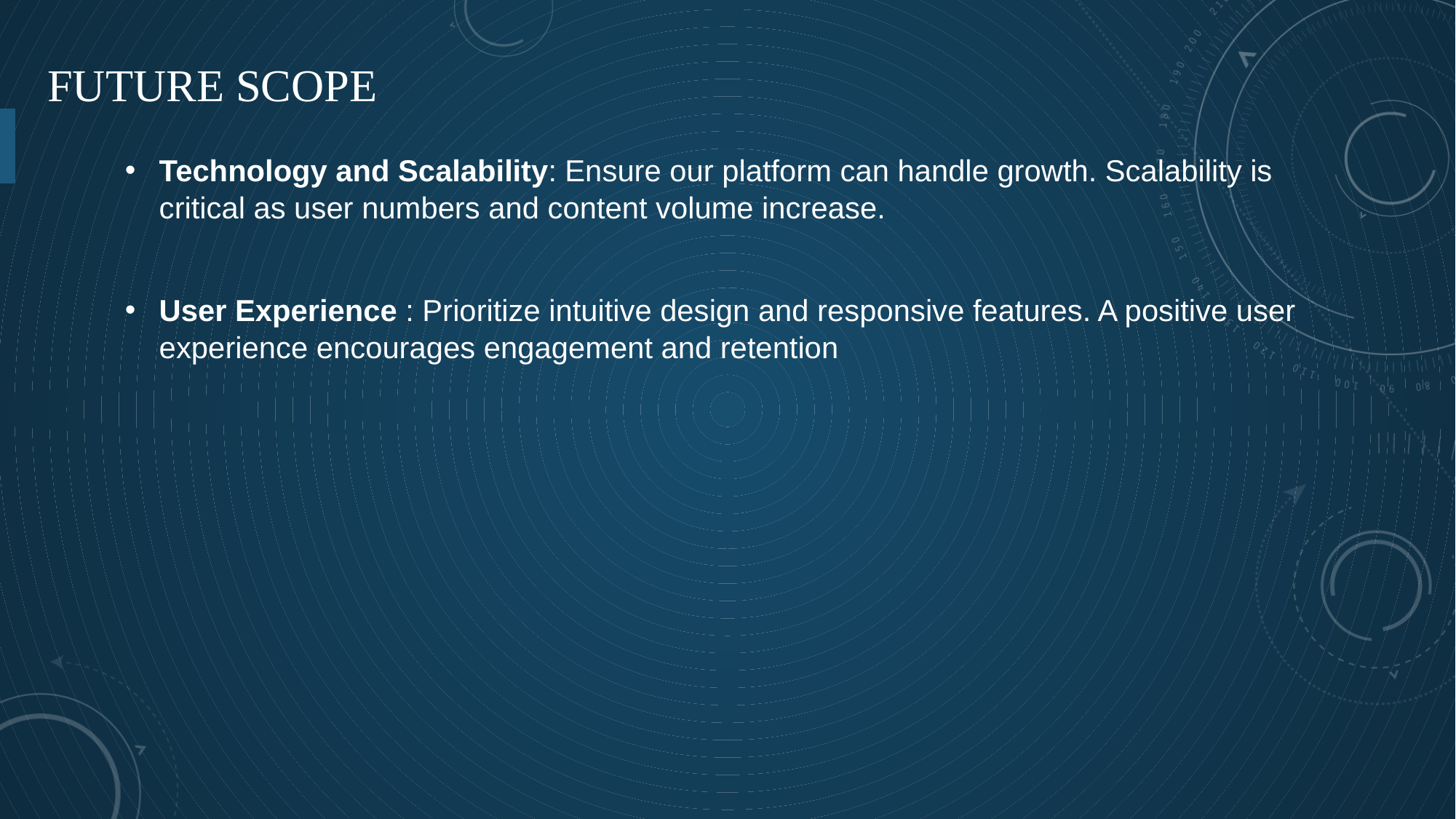

# Future scope
Technology and Scalability: Ensure our platform can handle growth. Scalability is critical as user numbers and content volume increase.

User Experience : Prioritize intuitive design and responsive features. A positive user experience encourages engagement and retention